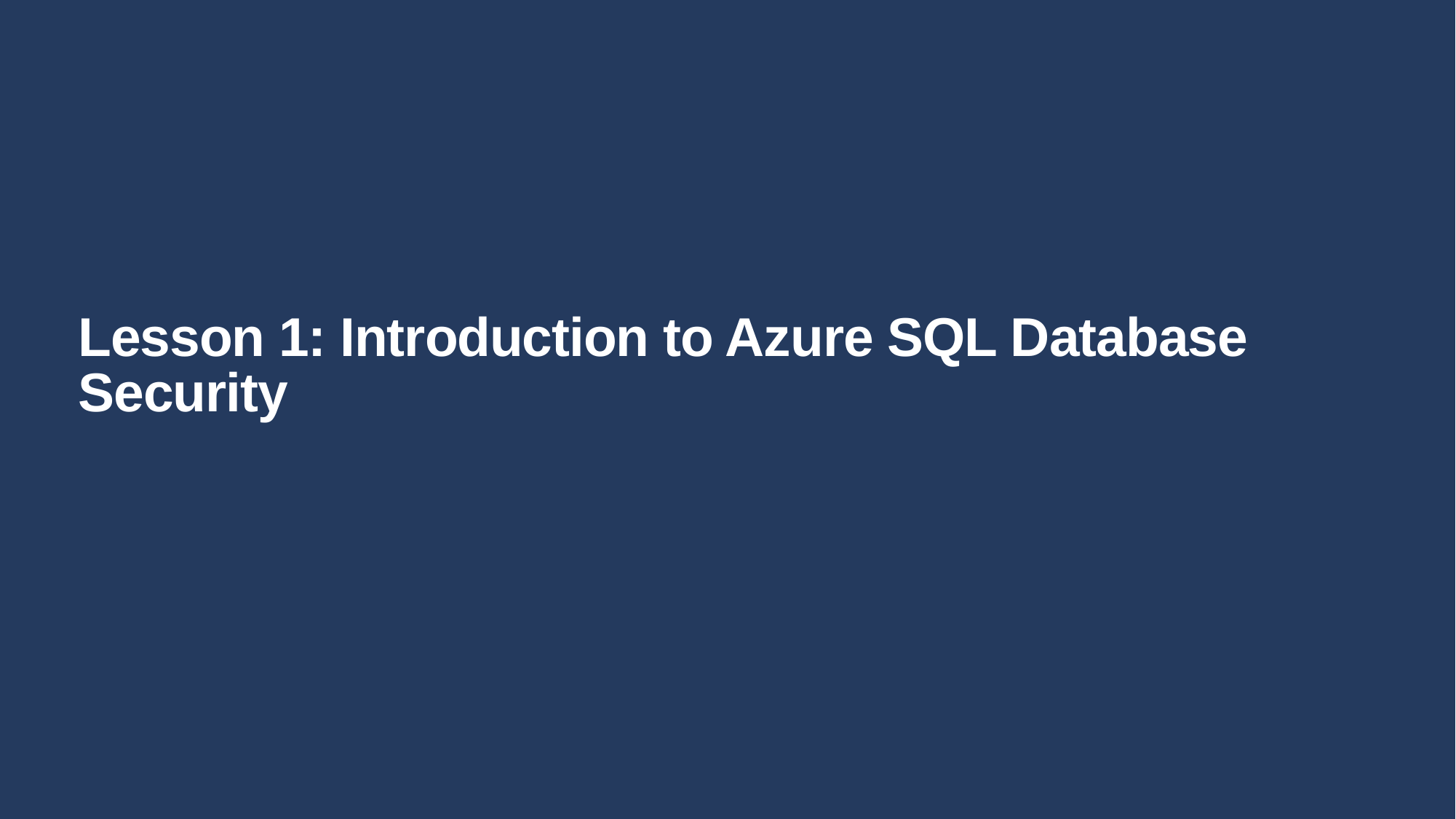

# Lesson 1: Introduction to Azure SQL Database Security